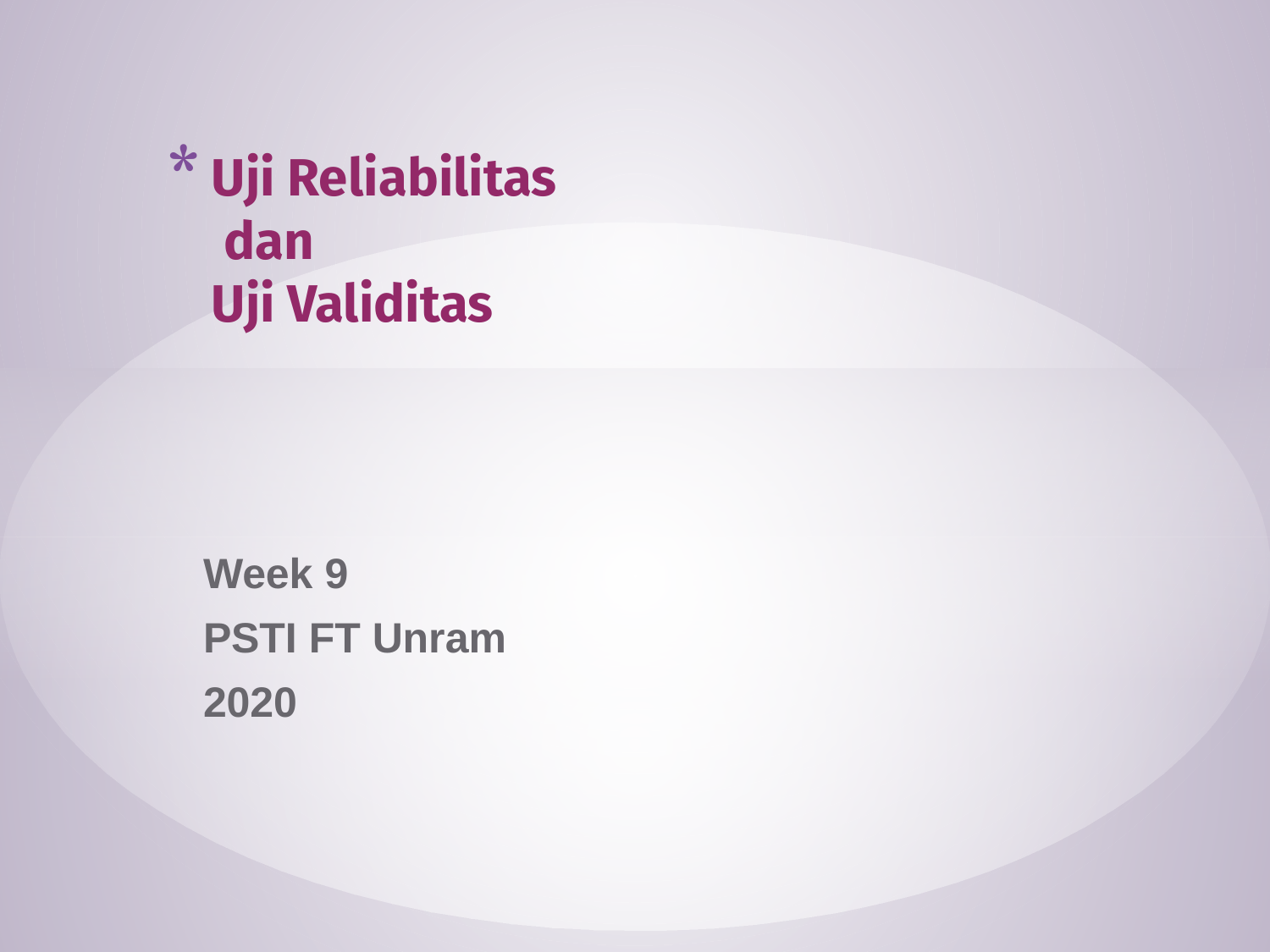

# Uji Reliabilitas dan Uji Validitas
Week 9
PSTI FT Unram
2020